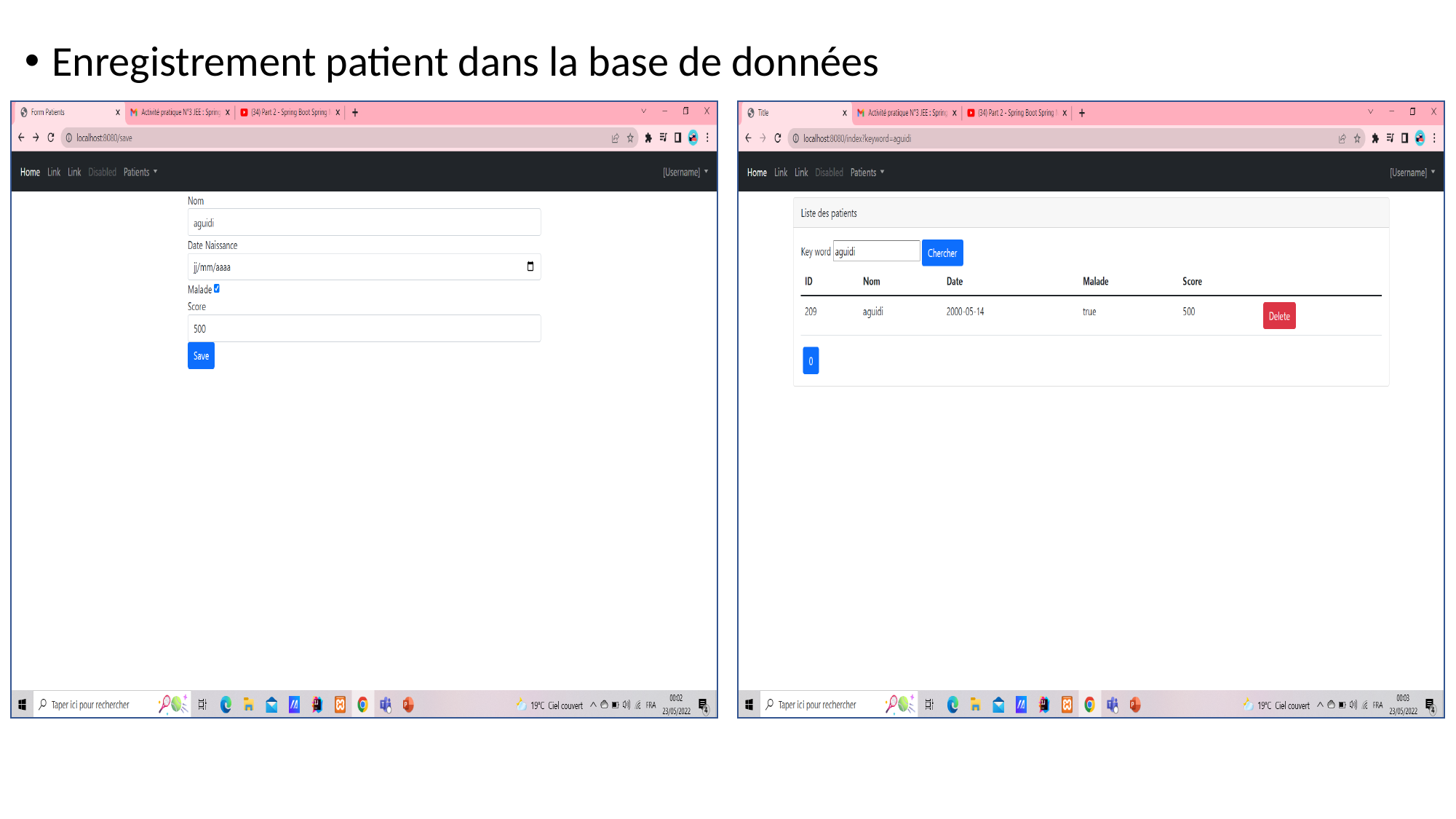

Enregistrement patient dans la base de données